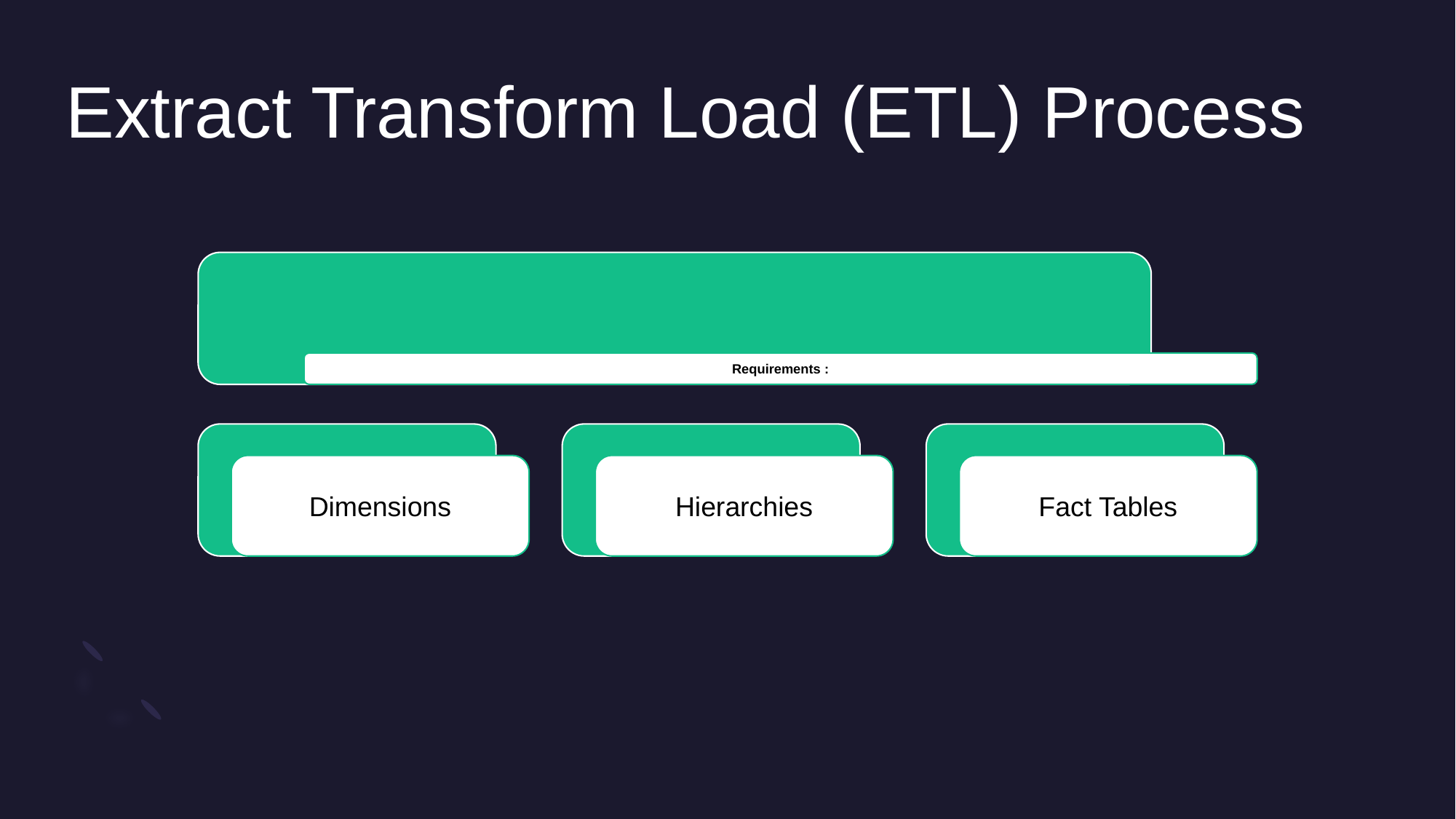

# Extract Transform Load (ETL) Process
Requirements :
Dimensions
Hierarchies
Fact Tables